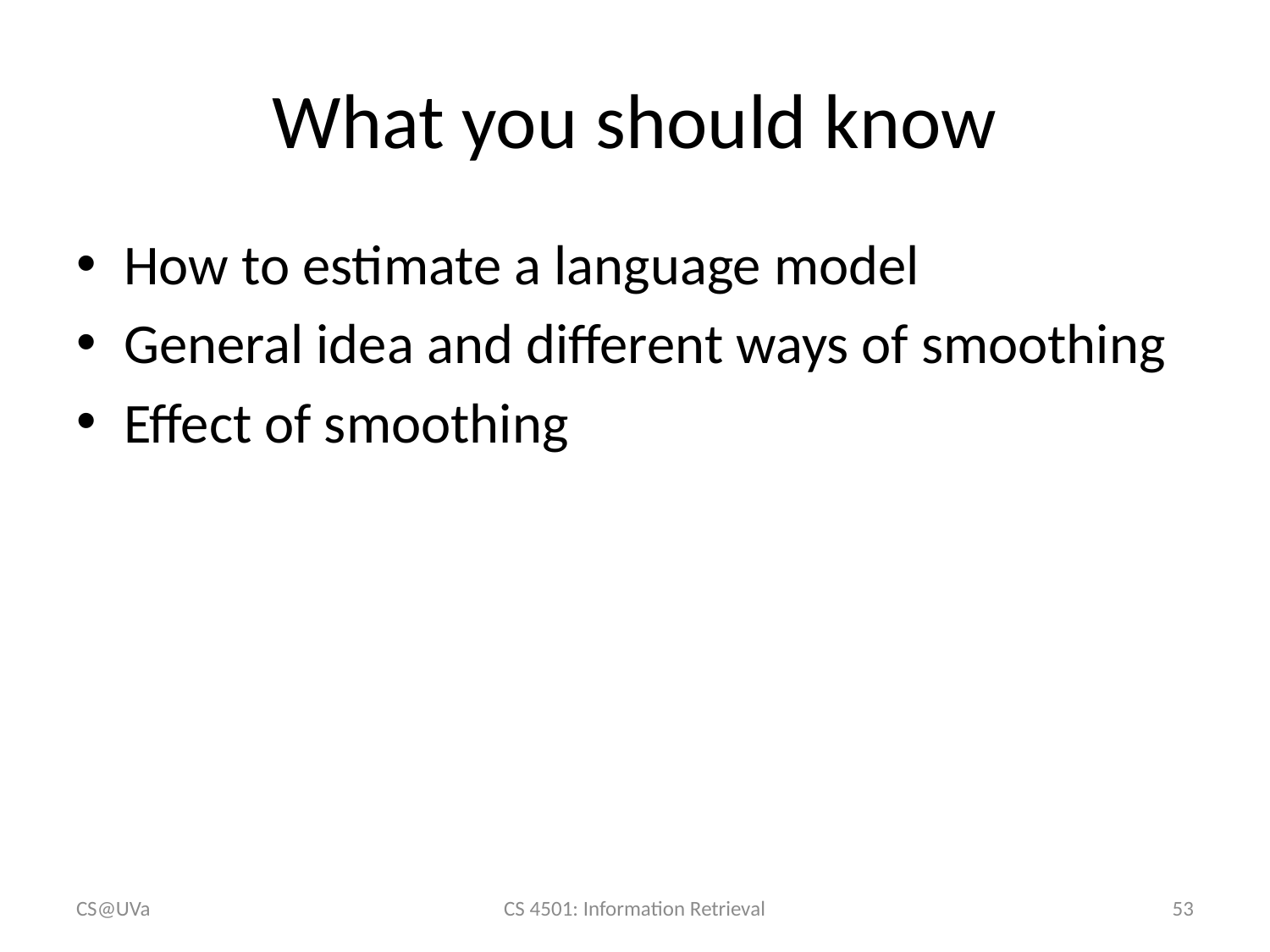

# What you should know
How to estimate a language model
General idea and different ways of smoothing
Effect of smoothing

CS@UVa
CS 4501: Information Retrieval
53